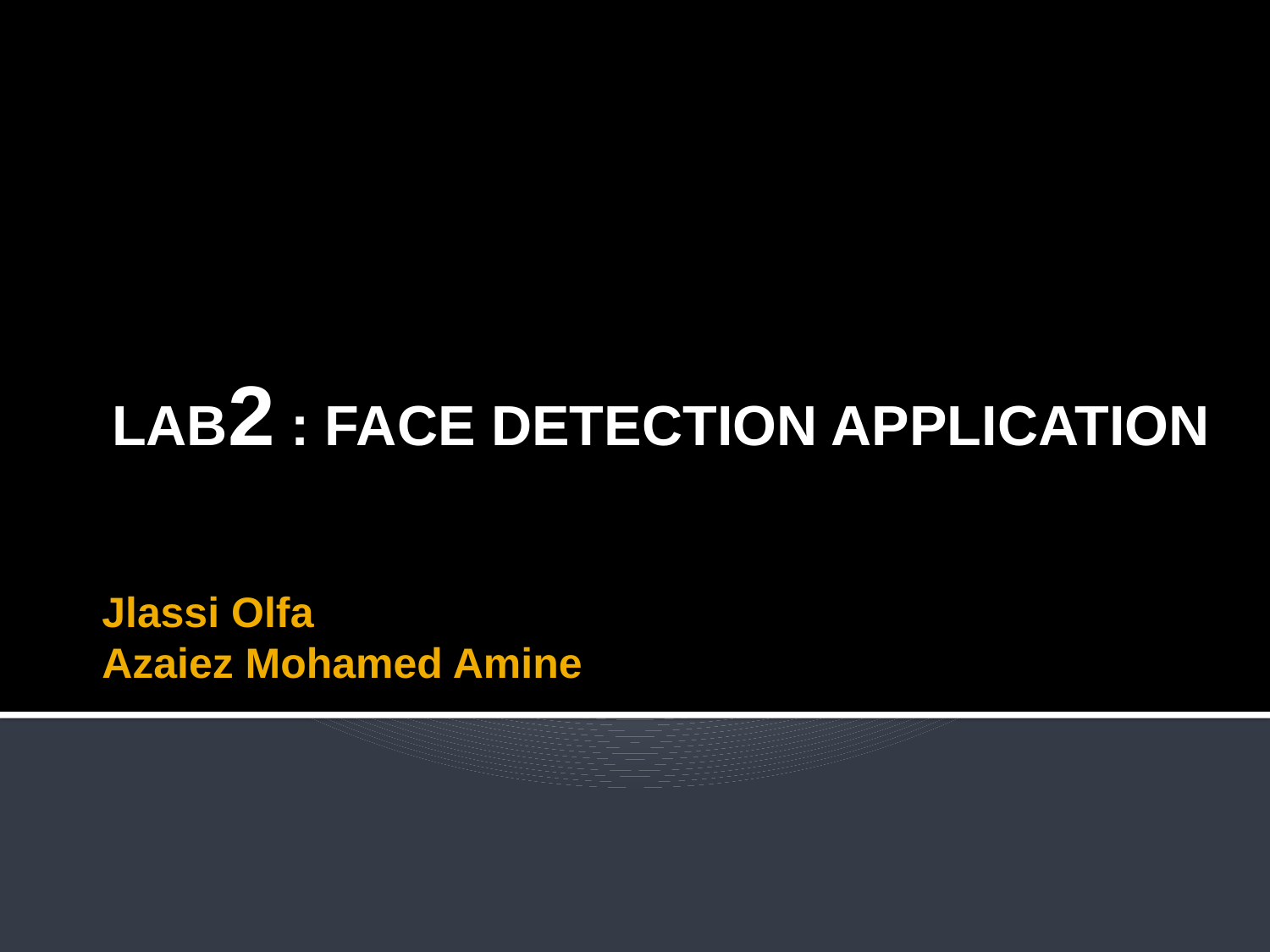

LAB2 : FACE DETECTION APPLICATION
# Jlassi Olfa Azaiez Mohamed Amine